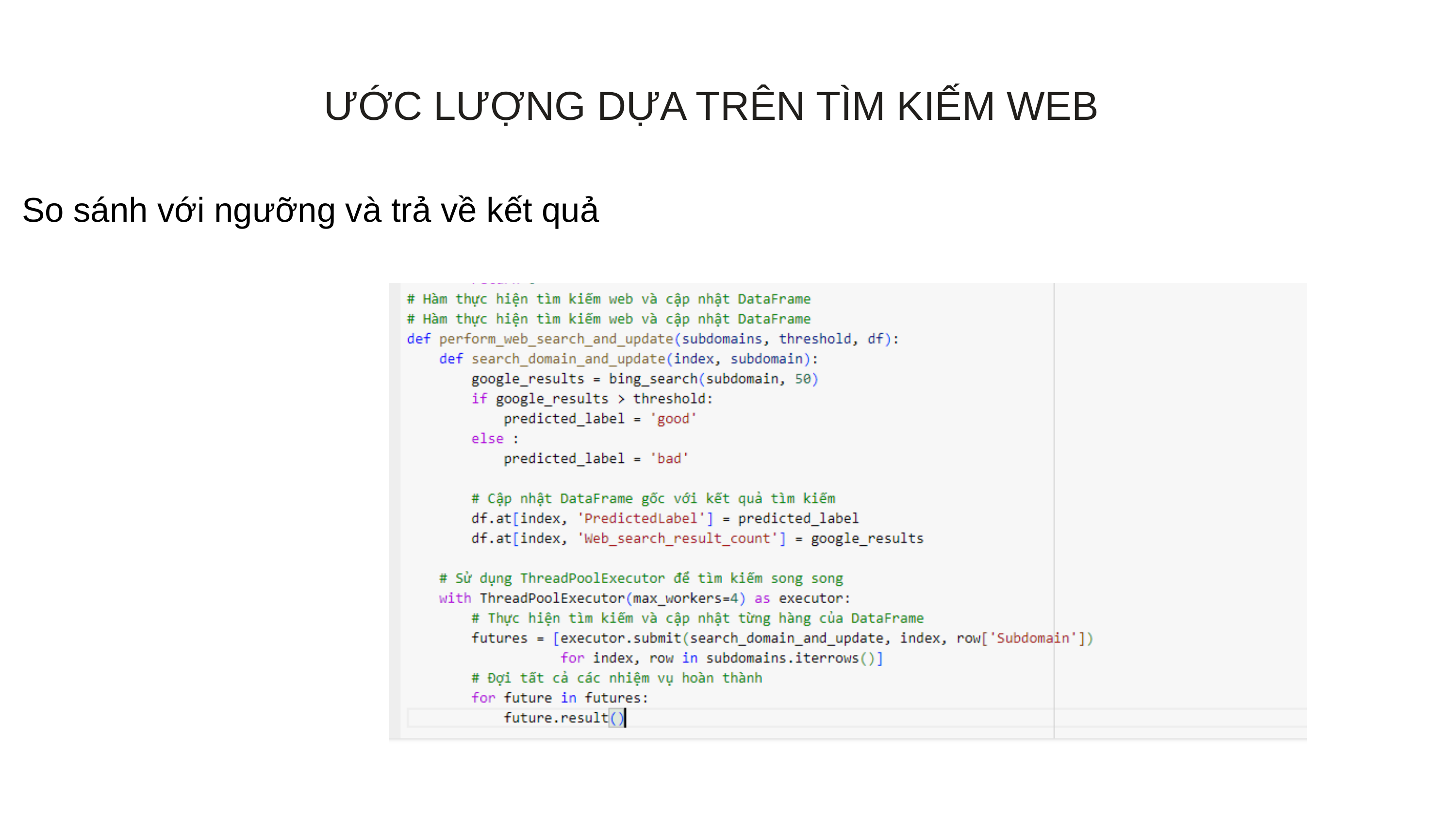

ƯỚC LƯỢNG DỰA TRÊN TÌM KIẾM WEB
So sánh với ngưỡng và trả về kết quả